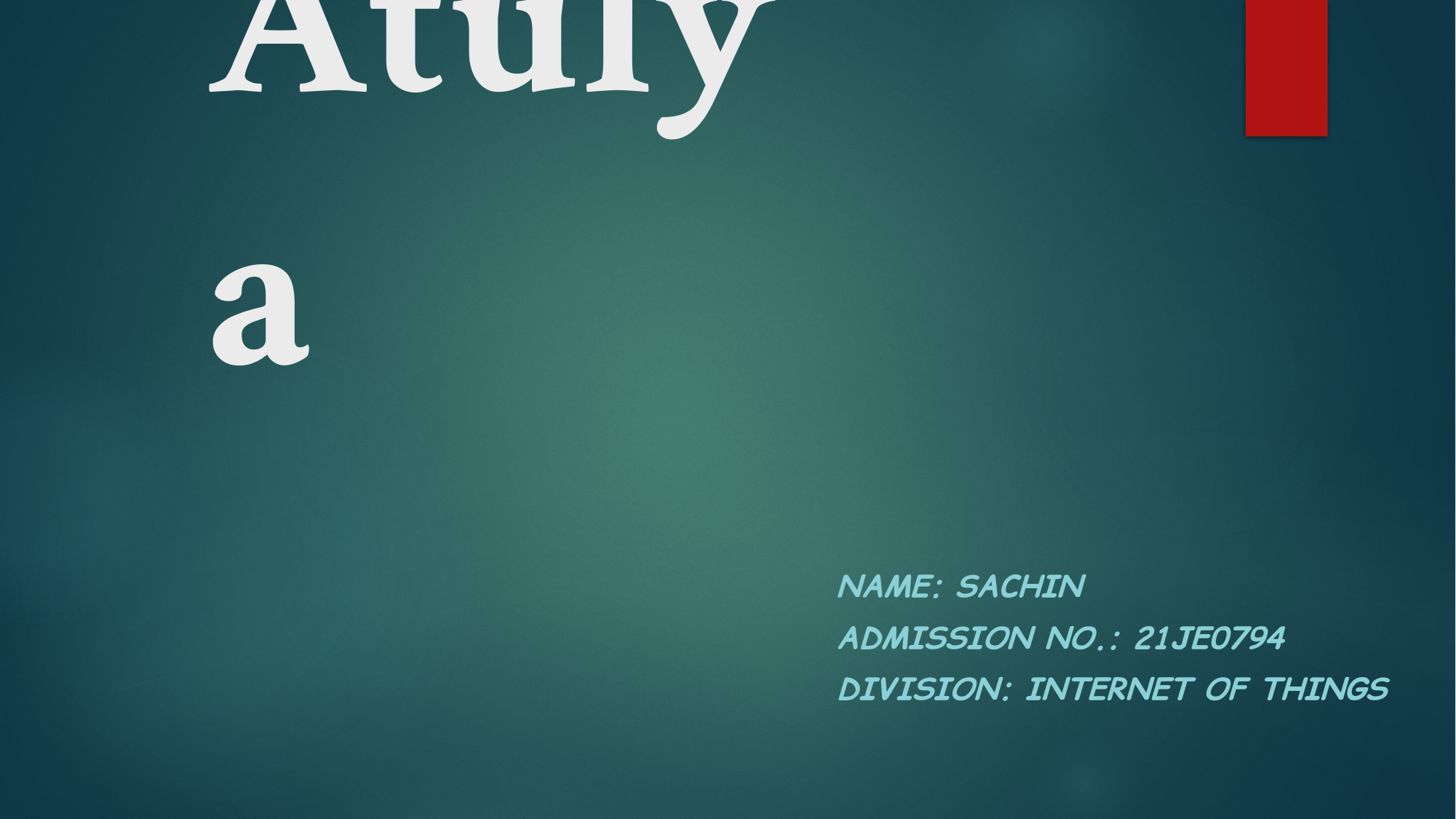

# Atulya
name: SACHIN
Admission no.: 21JE0794
division: Internet of things